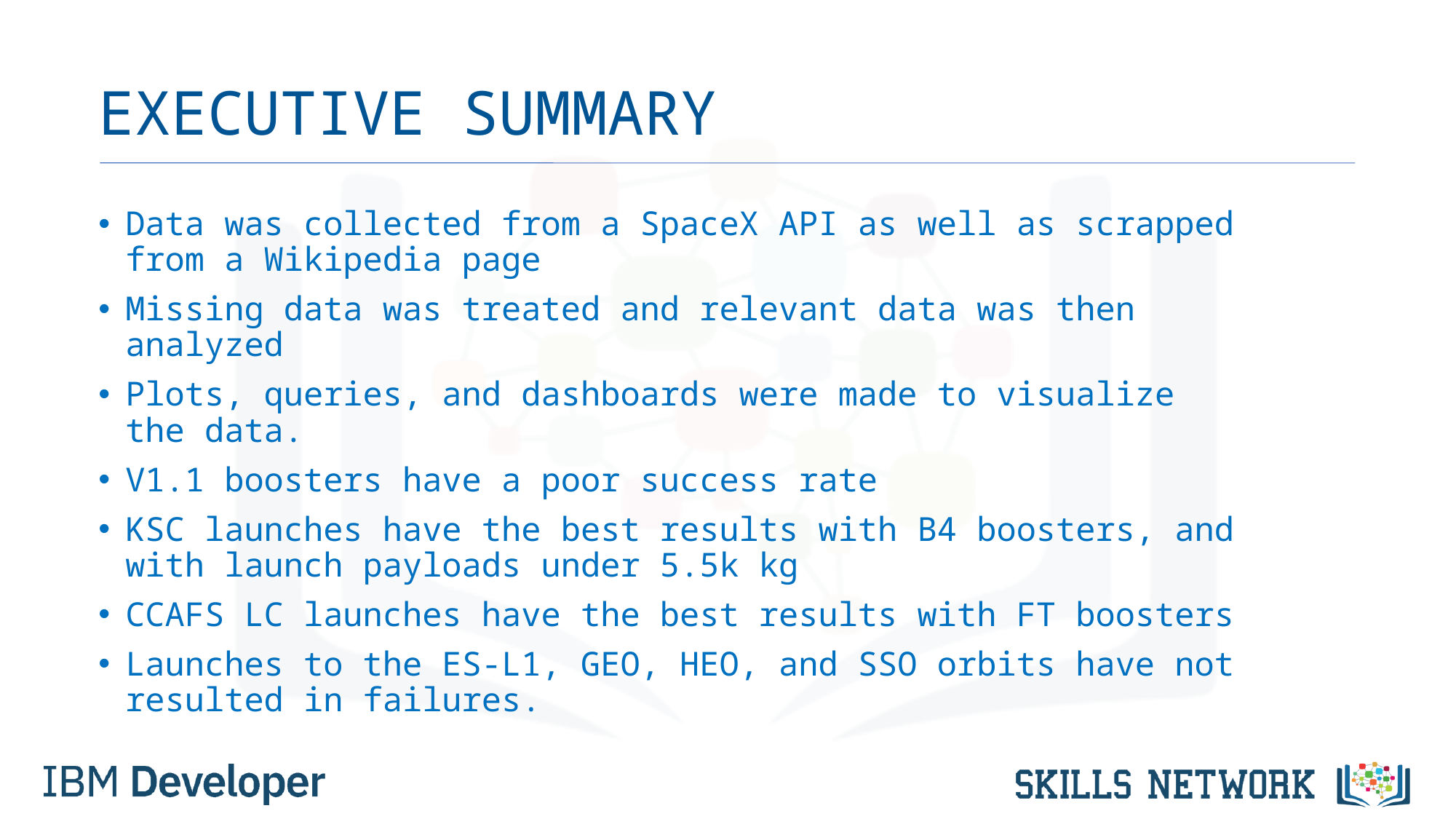

# EXECUTIVE SUMMARY
Data was collected from a SpaceX API as well as scrapped from a Wikipedia page
Missing data was treated and relevant data was then analyzed
Plots, queries, and dashboards were made to visualize the data.
V1.1 boosters have a poor success rate
KSC launches have the best results with B4 boosters, and with launch payloads under 5.5k kg
CCAFS LC launches have the best results with FT boosters
Launches to the ES-L1, GEO, HEO, and SSO orbits have not resulted in failures.